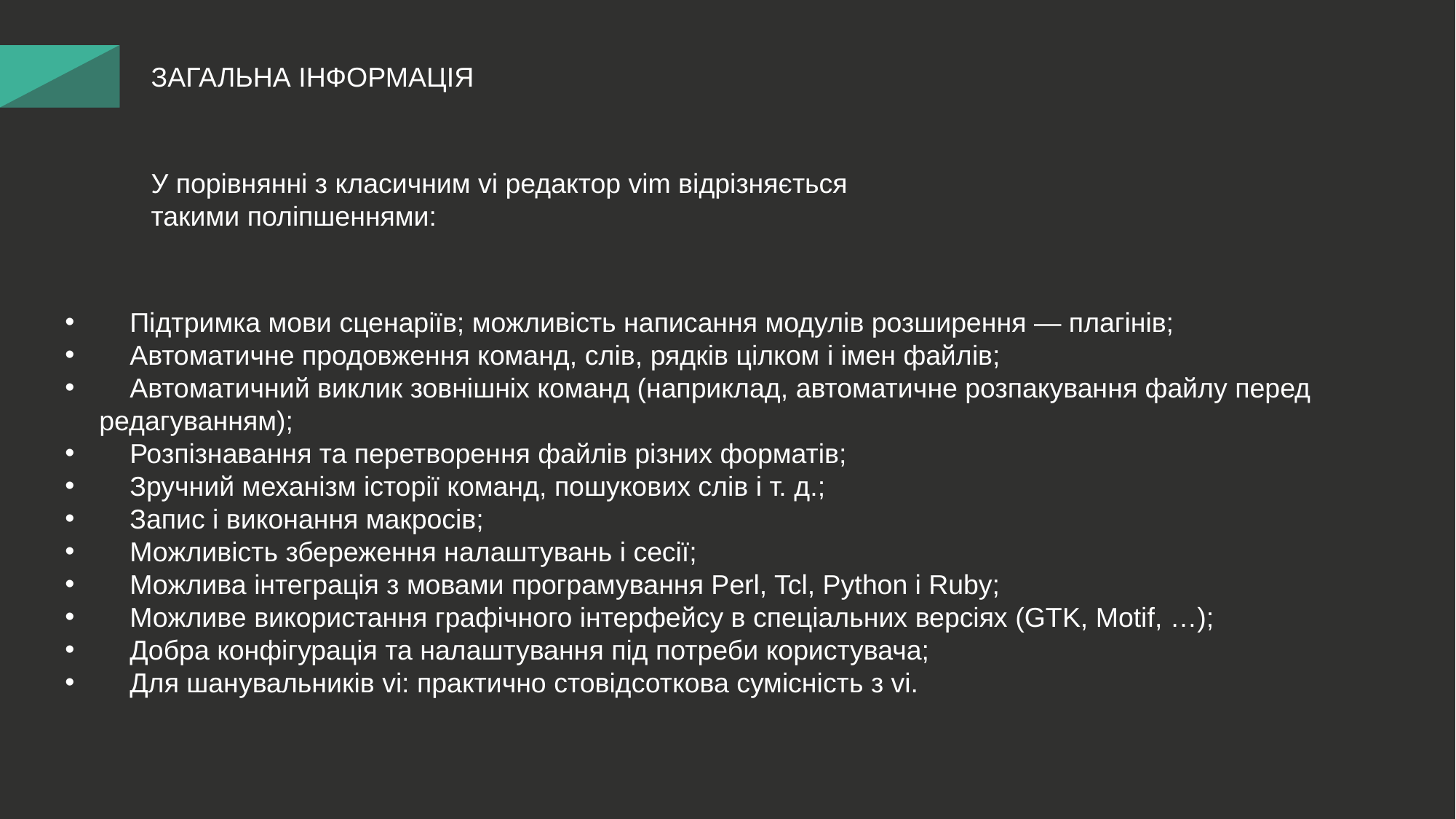

ЗАГАЛЬНА ІНФОРМАЦІЯ
У порівнянні з класичним vi редактор vim відрізняється такими поліпшеннями:
    Підтримка мови сценаріїв; можливість написання модулів розширення — плагінів;
    Автоматичне продовження команд, слів, рядків цілком і імен файлів;
    Автоматичний виклик зовнішніх команд (наприклад, автоматичне розпакування файлу перед редагуванням);
    Розпізнавання та перетворення файлів різних форматів;
    Зручний механізм історії команд, пошукових слів і т. д.;
    Запис і виконання макросів;
    Можливість збереження налаштувань і сесії;
    Можлива інтеграція з мовами програмування Perl, Tcl, Python і Ruby;
    Можливе використання графічного інтерфейсу в спеціальних версіях (GTK, Motif, …);
    Добра конфігурація та налаштування під потреби користувача;
    Для шанувальників vi: практично стовідсоткова сумісність з vi.